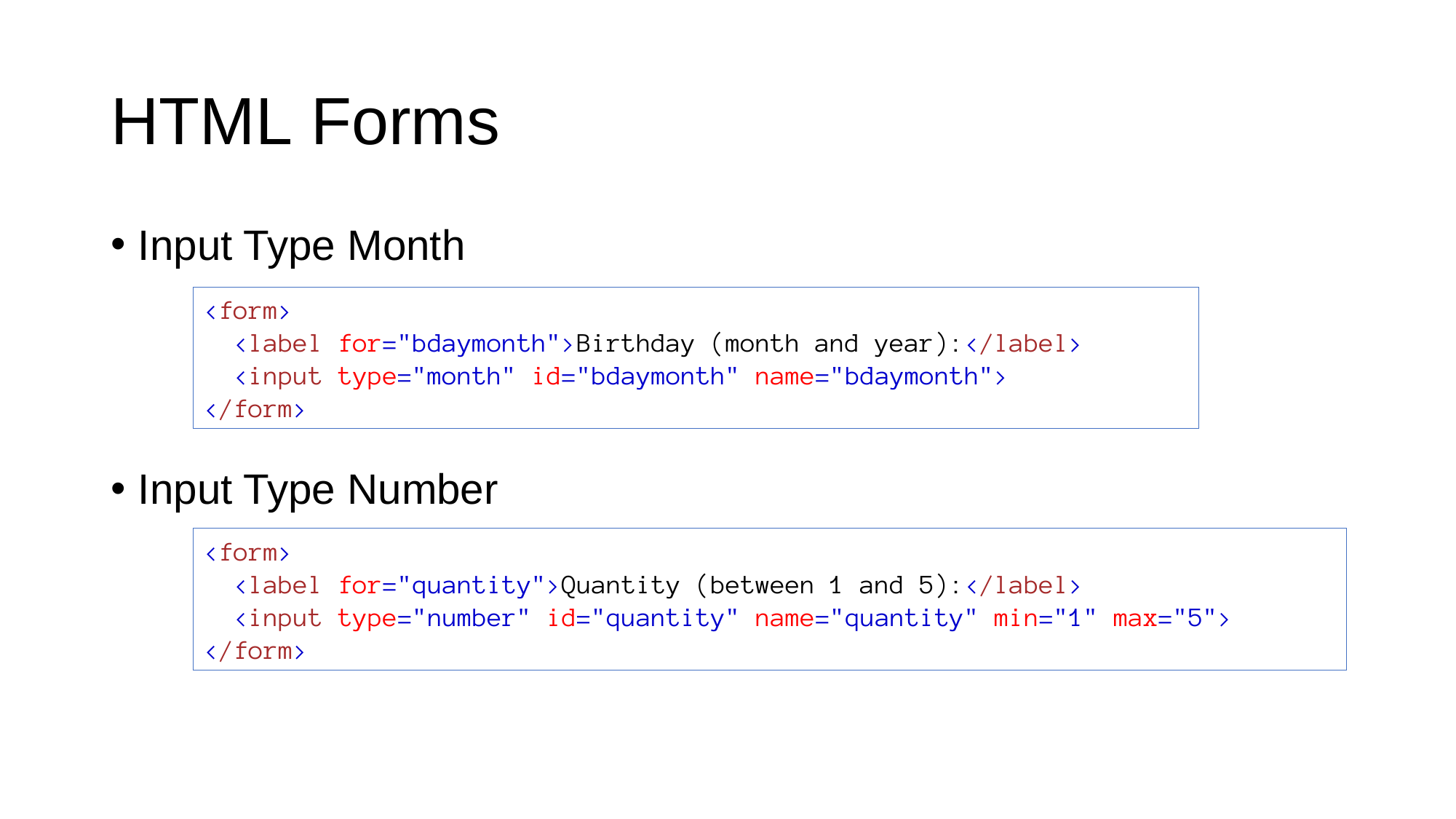

# HTML Forms
Input Type Month

Input Type Number

<form>
  <label for="bdaymonth">Birthday (month and year):</label>
  <input type="month" id="bdaymonth" name="bdaymonth">
</form>
<form>
  <label for="quantity">Quantity (between 1 and 5):</label>
  <input type="number" id="quantity" name="quantity" min="1" max="5">
</form>